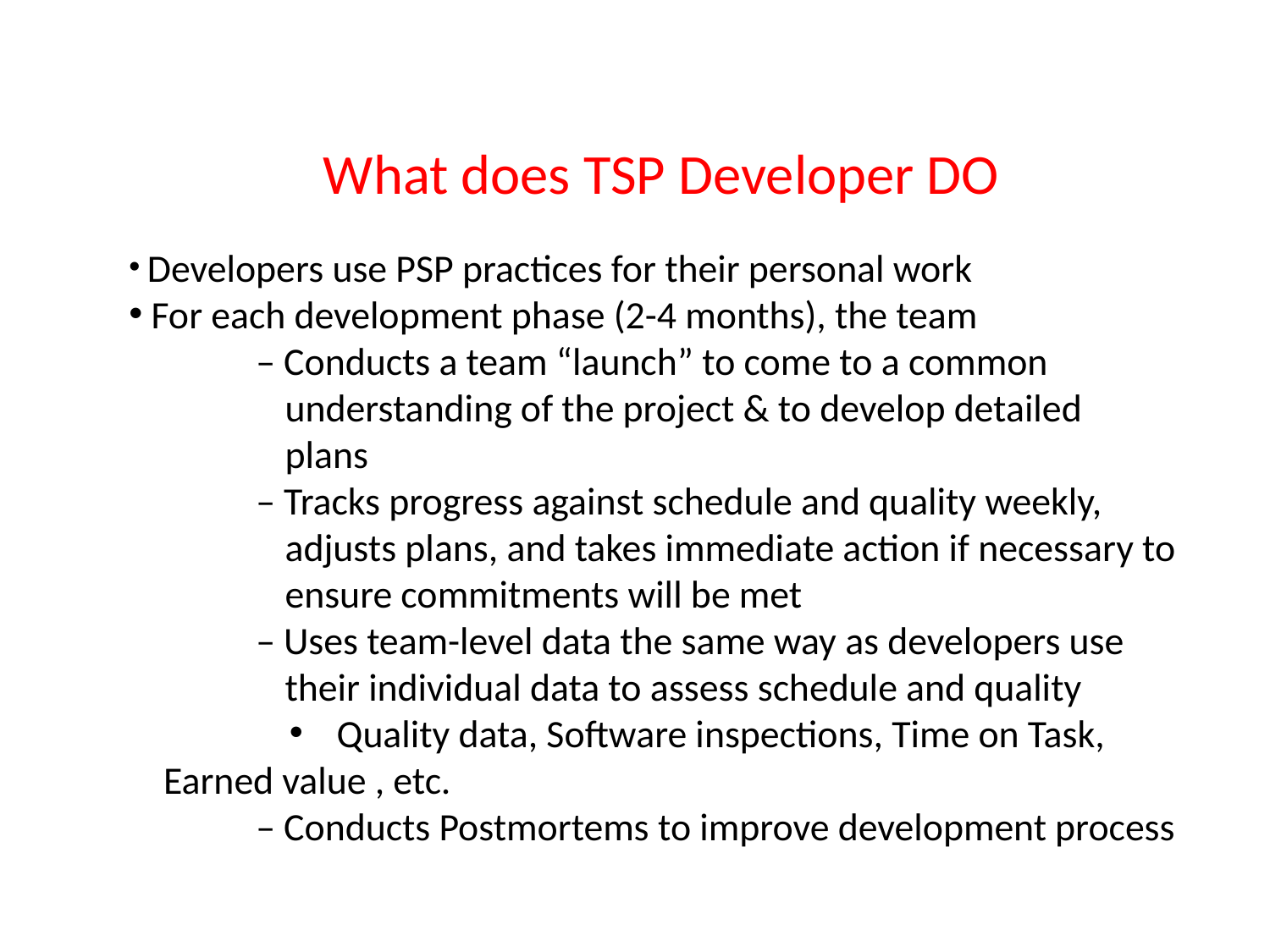

What does TSP Developer DO

 Developers use PSP practices for their personal work
 For each development phase (2-4 months), the team
	– Conducts a team “launch” to come to a common
                  understanding of the project & to develop detailed
                  plans
	– Tracks progress against schedule and quality weekly,
                  adjusts plans, and takes immediate action if necessary to
                  ensure commitments will be met
	– Uses team-level data the same way as developers use
                  their individual data to assess schedule and quality
  Quality data, Software inspections, Time on Task,
    Earned value , etc.
	– Conducts Postmortems to improve development process